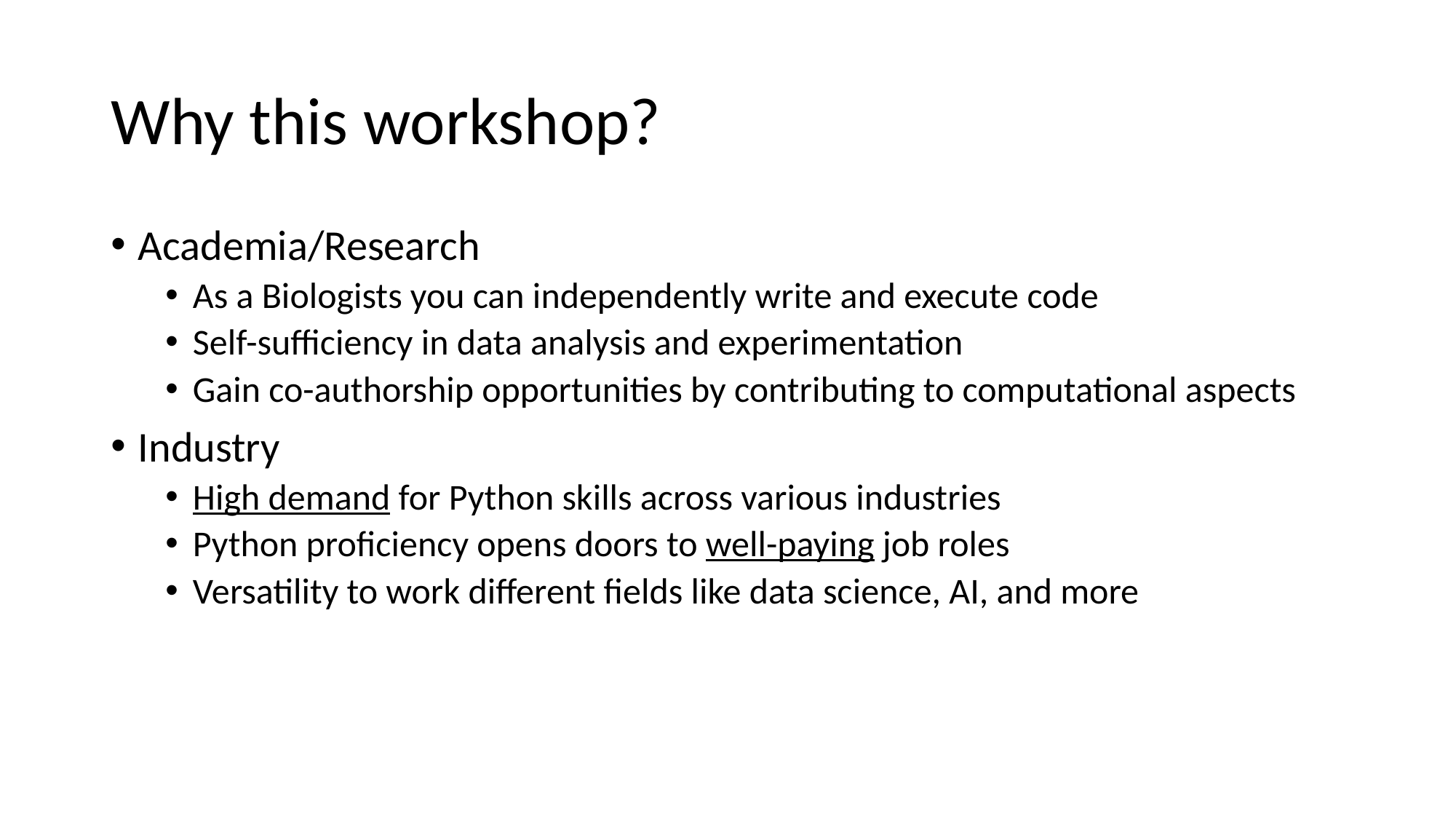

# Why this workshop?
Academia/Research
As a Biologists you can independently write and execute code
Self-sufficiency in data analysis and experimentation
Gain co-authorship opportunities by contributing to computational aspects
Industry
High demand for Python skills across various industries
Python proficiency opens doors to well-paying job roles
Versatility to work different fields like data science, AI, and more